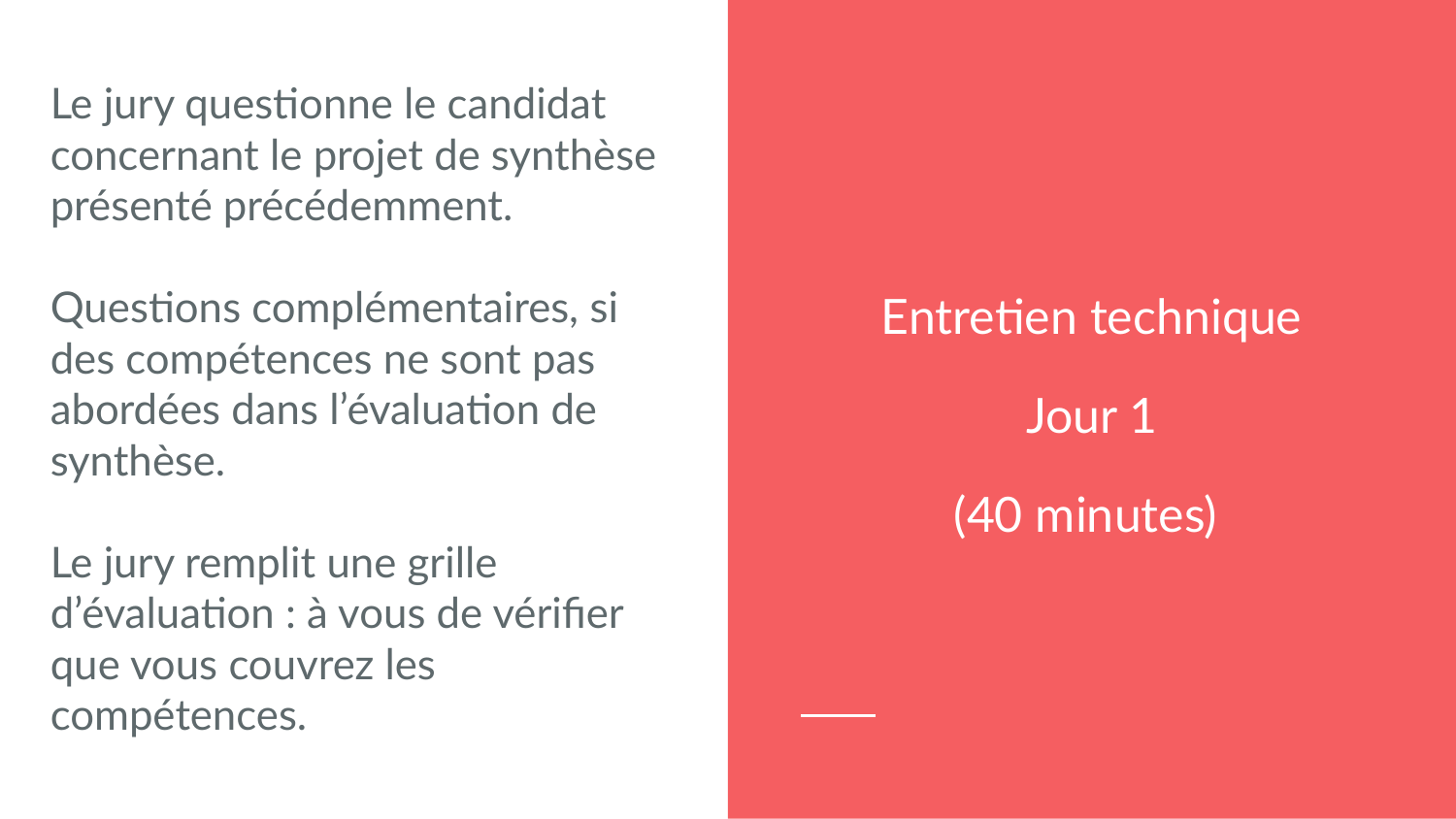

Le jury questionne le candidat concernant le projet de synthèse présenté précédemment.

Questions complémentaires, si des compétences ne sont pas abordées dans l’évaluation de synthèse.

Le jury remplit une grille d’évaluation : à vous de vérifier que vous couvrez les compétences.

Entretien technique
Jour 1
(40 minutes)